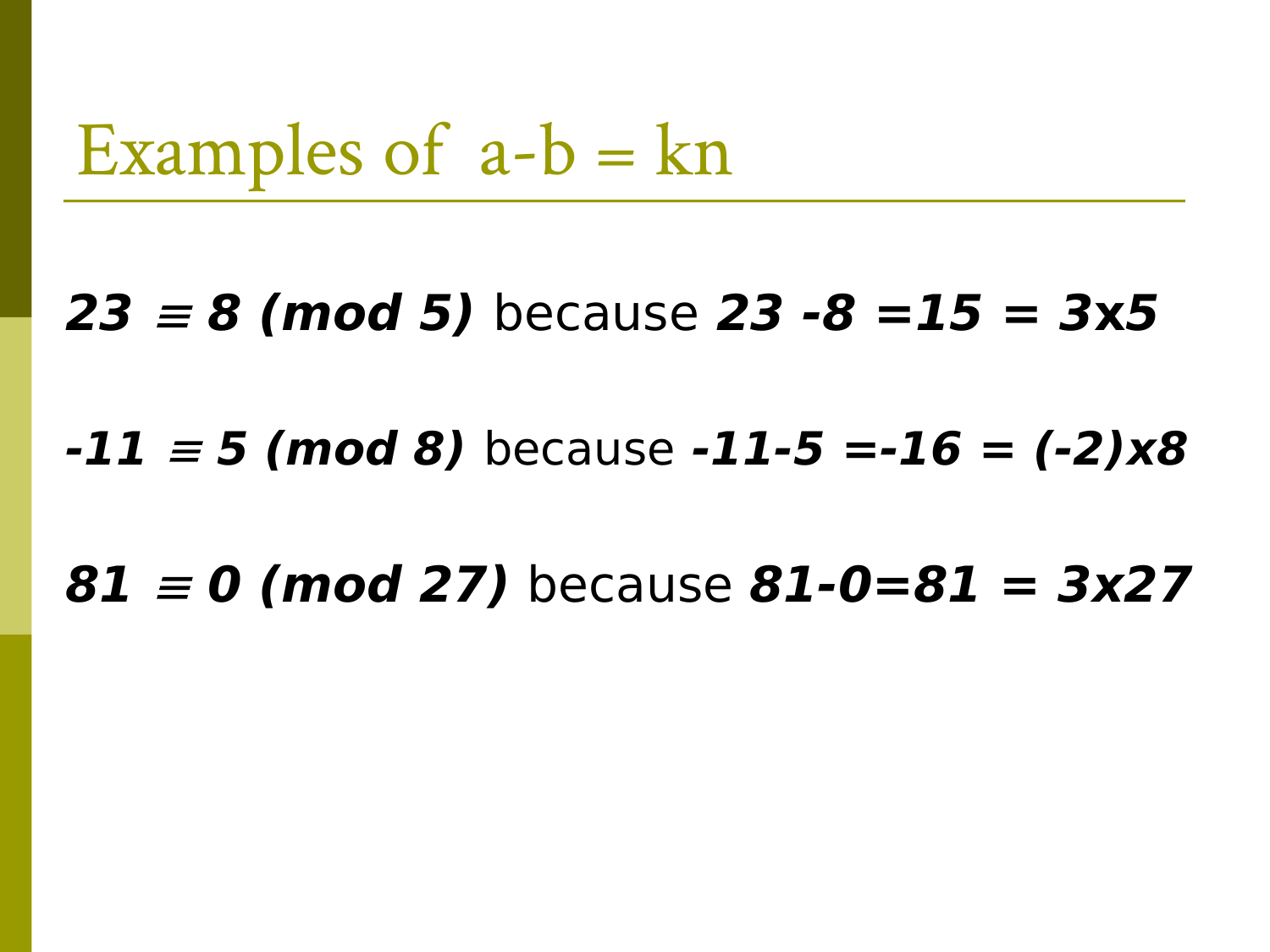

# Examples of  a-b = kn
23 ≡ 8 (mod 5) because 23 -8 =15 = 3x5

-11 ≡ 5 (mod 8) because -11-5 =-16 = (-2)x8

81 ≡ 0 (mod 27) because 81-0=81 = 3x27